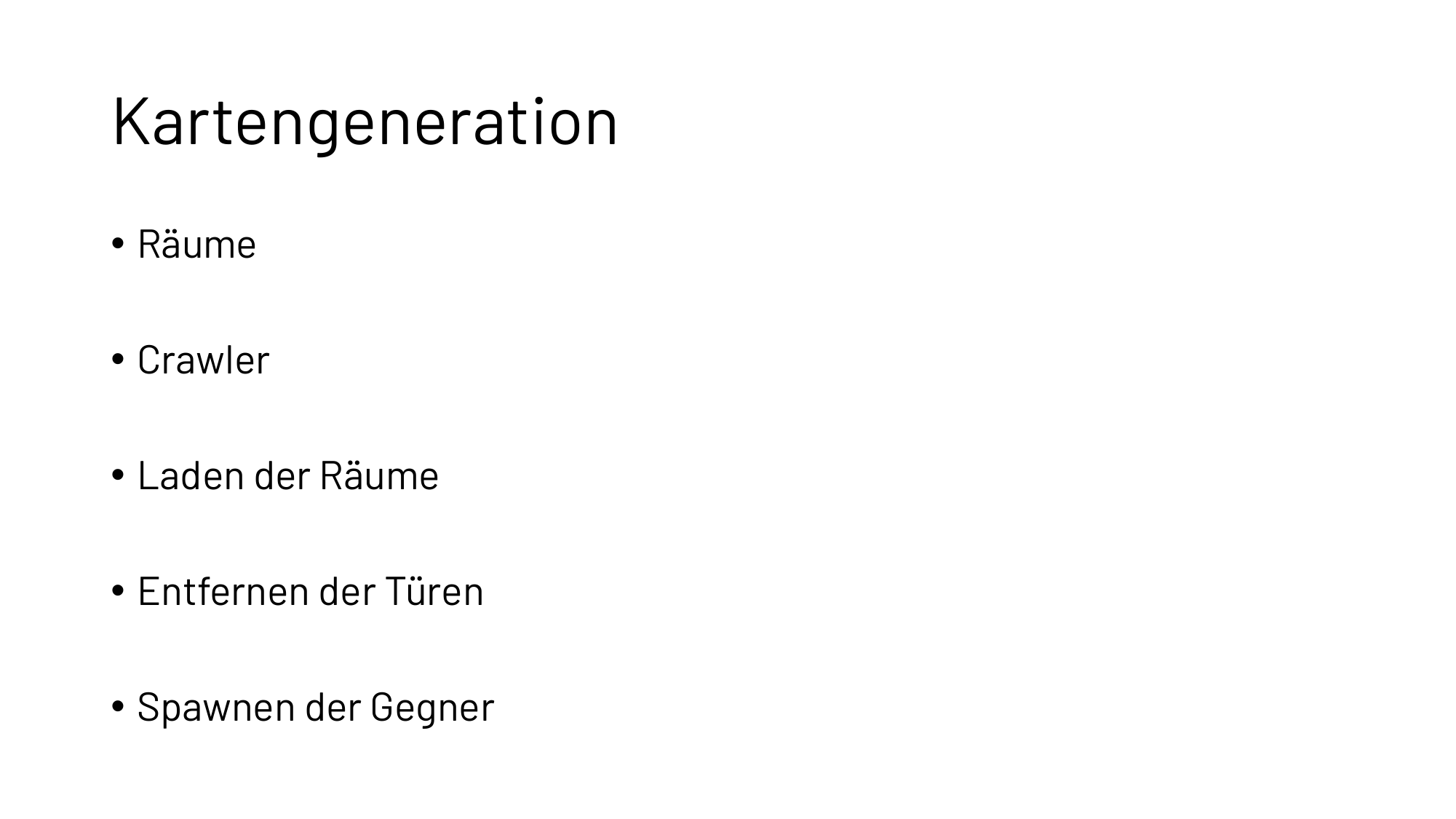

# Kartengeneration
Räume

Crawler

Laden der Räume

Entfernen der Türen

Spawnen der Gegner